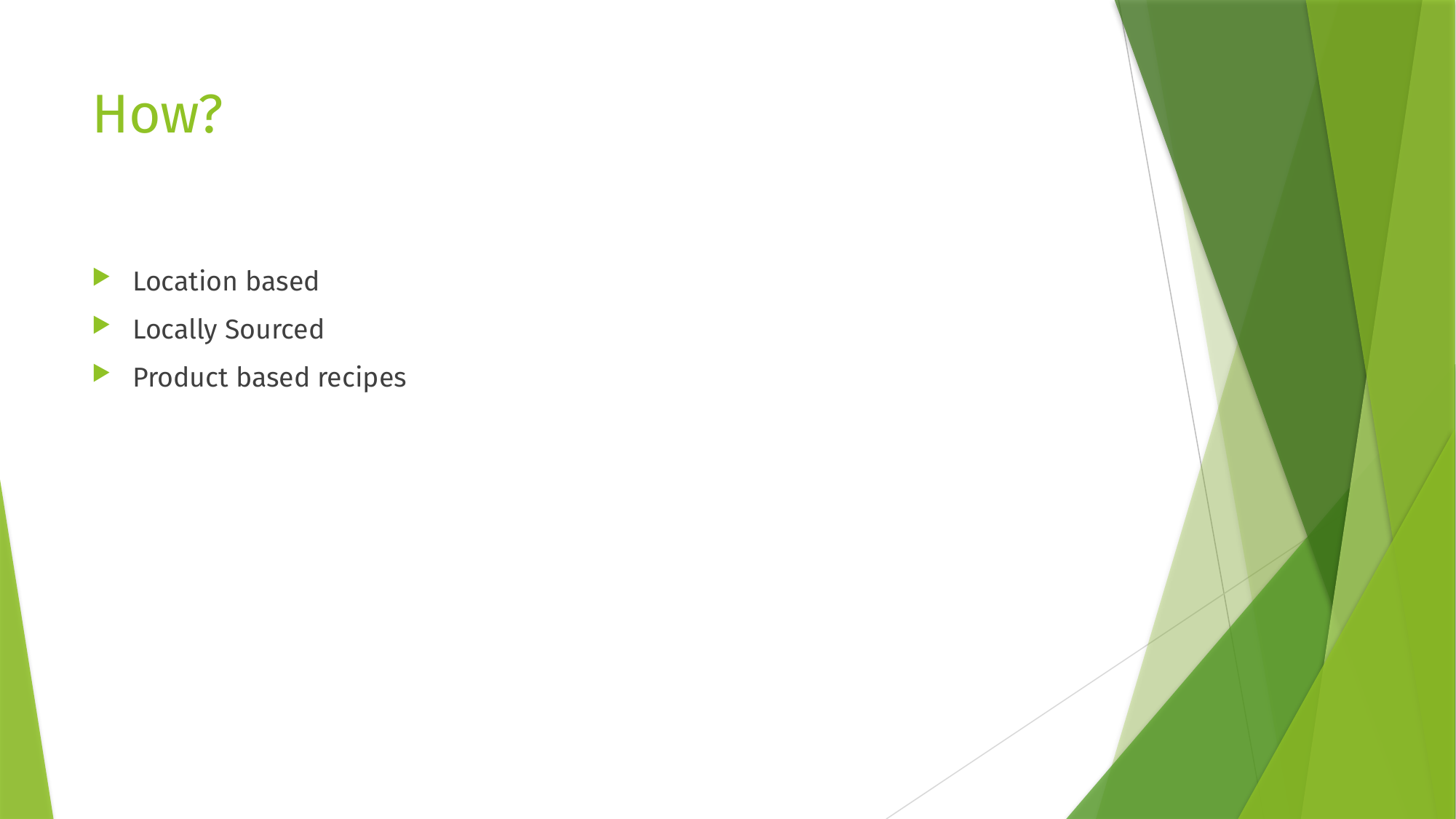

# How?
Location based
Locally Sourced
Product based recipes